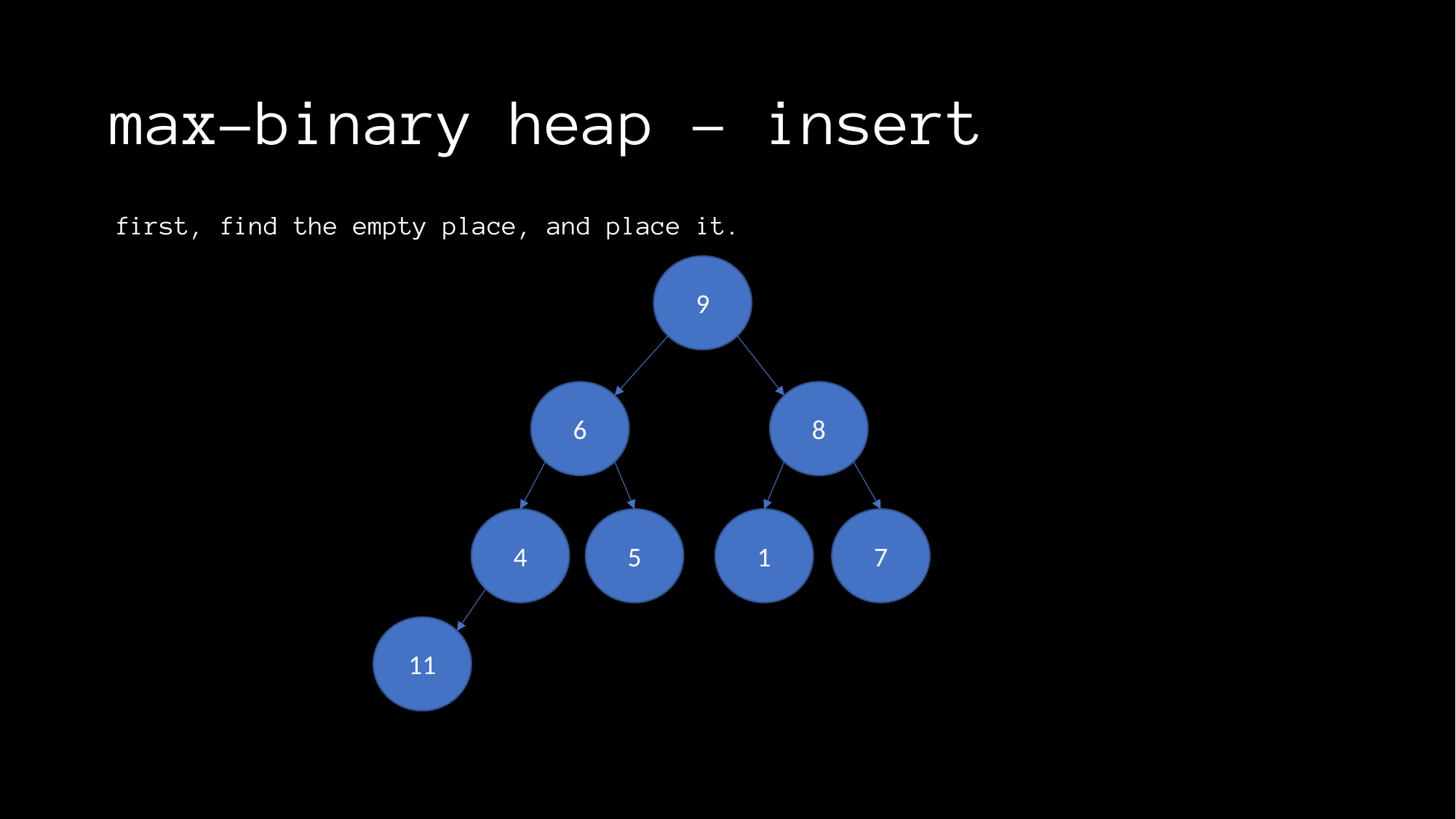

# max-binary heap – insert
first, find the empty place, and place it.
9
6
8
4
7
1
5
11